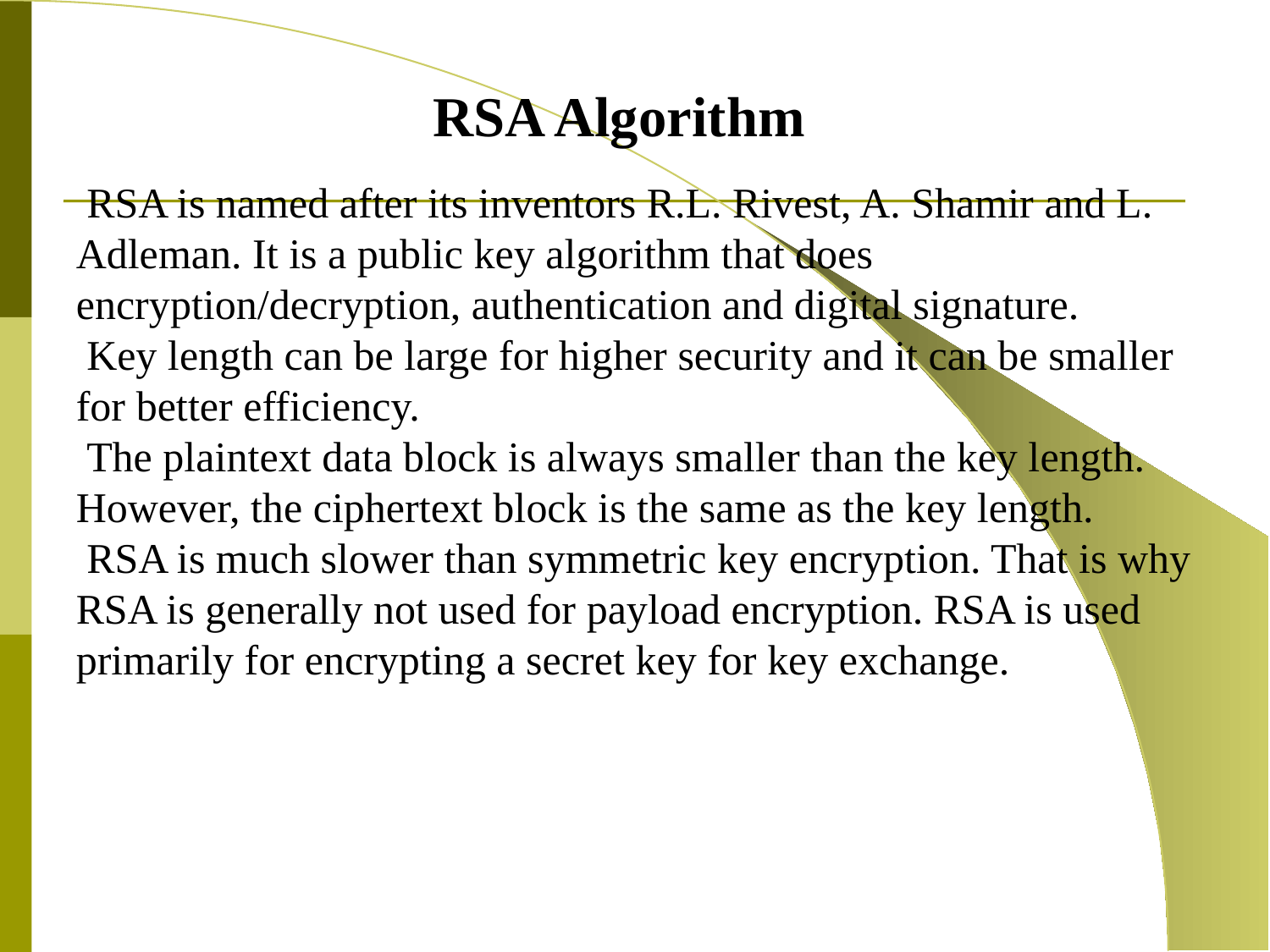

RSA Algorithm
 RSA is named after its inventors R.L. Rivest, A. Shamir and L. Adleman. It is a public key algorithm that does encryption/decryption, authentication and digital signature.
 Key length can be large for higher security and it can be smaller for better efficiency.
 The plaintext data block is always smaller than the key length. However, the ciphertext block is the same as the key length.
 RSA is much slower than symmetric key encryption. That is why RSA is generally not used for payload encryption. RSA is used primarily for encrypting a secret key for key exchange.